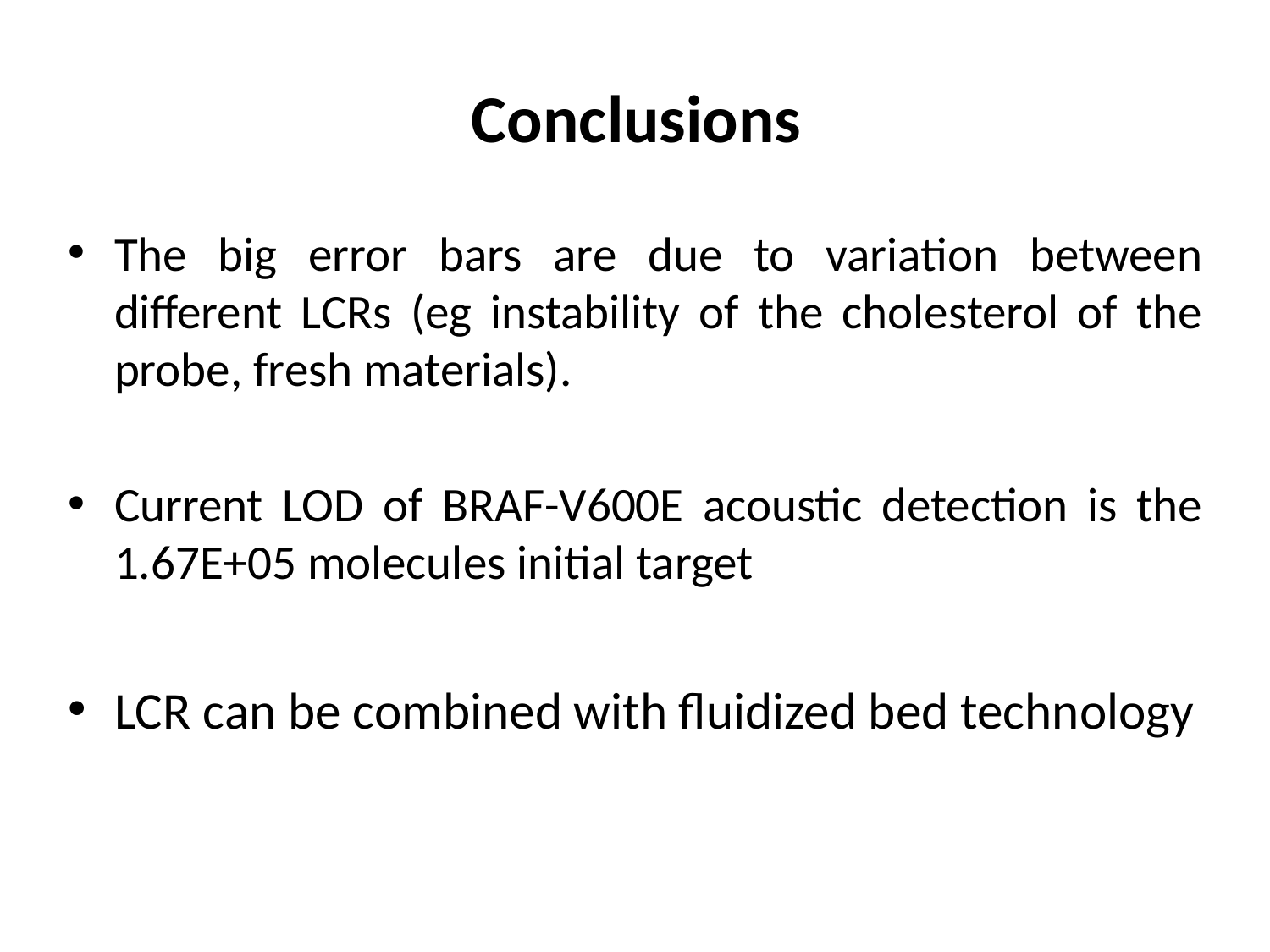

# Conclusions
The big error bars are due to variation between different LCRs (eg instability of the cholesterol of the probe, fresh materials).

Current LOD of BRAF-V600E acoustic detection is the 1.67E+05 molecules initial target

LCR can be combined with fluidized bed technology